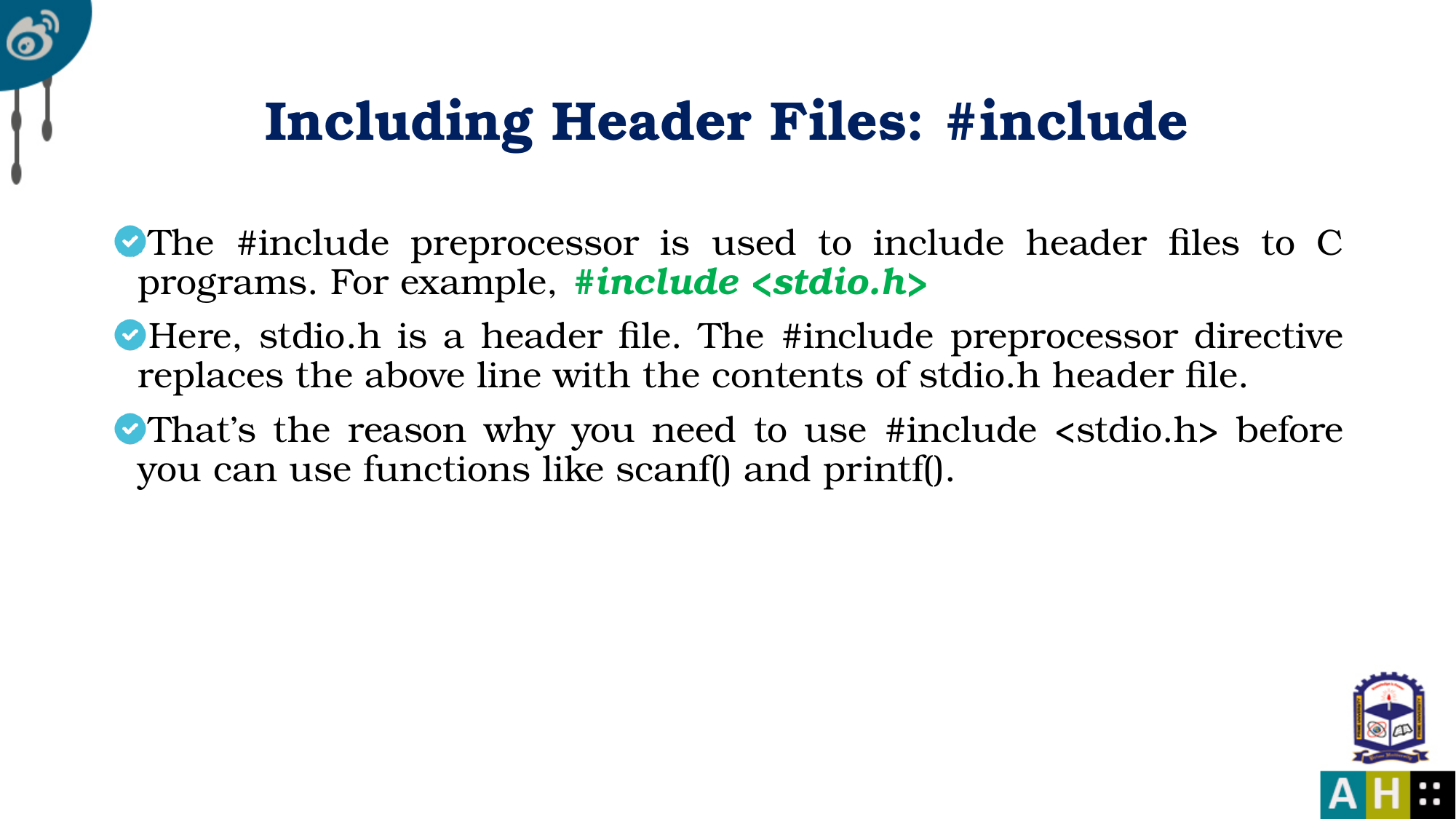

# Including Header Files: #include
The #include preprocessor is used to include header files to C programs. For example, #include <stdio.h>
Here, stdio.h is a header file. The #include preprocessor directive replaces the above line with the contents of stdio.h header file.
That’s the reason why you need to use #include <stdio.h> before you can use functions like scanf() and printf().